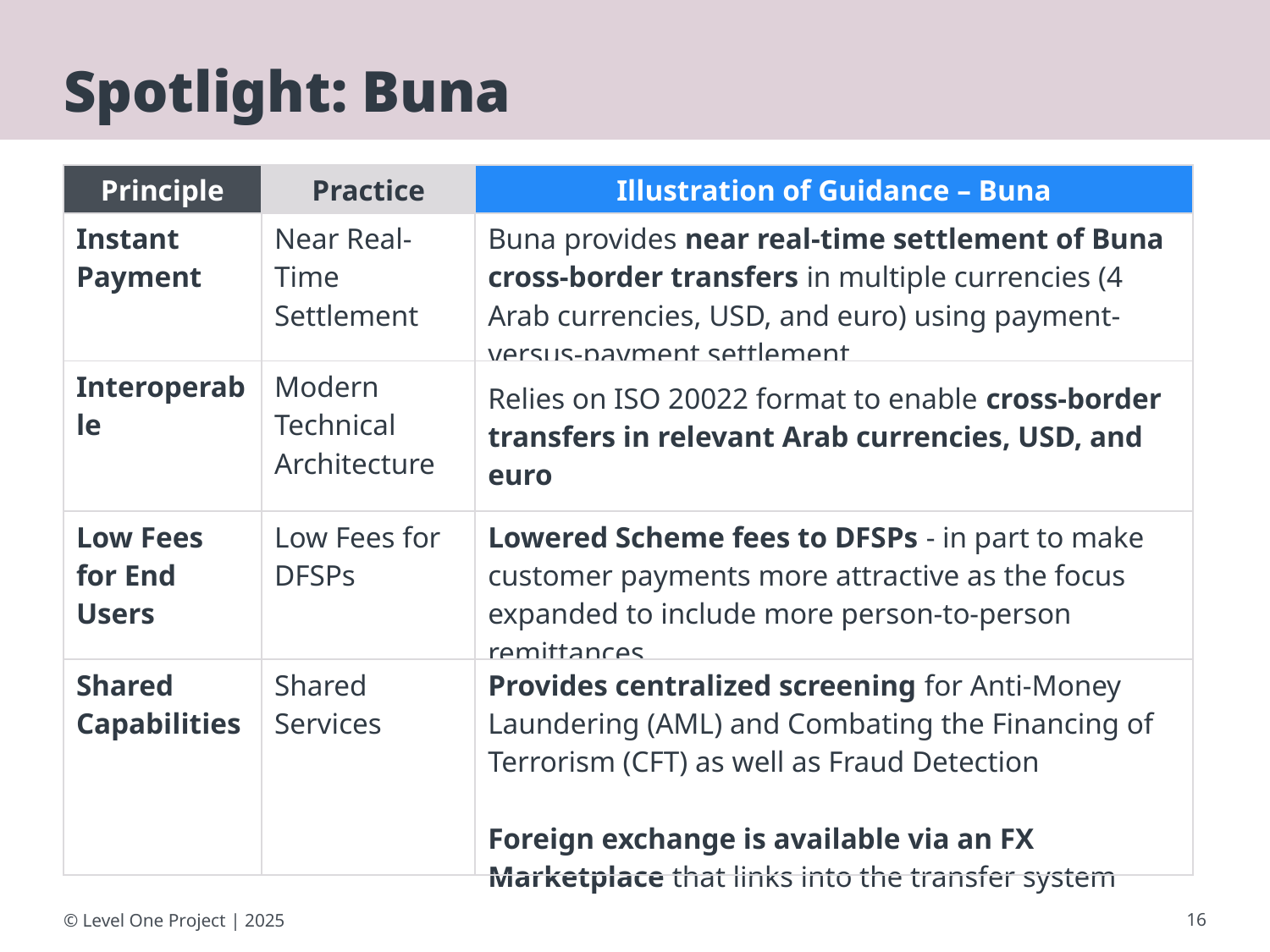

# Spotlight: Buna

| Principle | Practice | Illustration of Guidance – Buna |
| --- | --- | --- |
| Instant Payment | Near Real-Time Settlement | Buna provides near real-time settlement of Buna cross-border transfers in multiple currencies (4 Arab currencies, USD, and euro) using payment-versus-payment settlement |
| Interoperable | Modern Technical Architecture | Relies on ISO 20022 format to enable cross-border transfers in relevant Arab currencies, USD, and euro |
| Low Fees for End Users | Low Fees for DFSPs | Lowered Scheme fees to DFSPs - in part to make customer payments more attractive as the focus expanded to include more person-to-person remittances |
| Shared Capabilities | Shared Services | Provides centralized screening for Anti-Money Laundering (AML) and Combating the Financing of Terrorism (CFT) as well as Fraud Detection Foreign exchange is available via an FX Marketplace that links into the transfer system |
© Level One Project | 2025

16